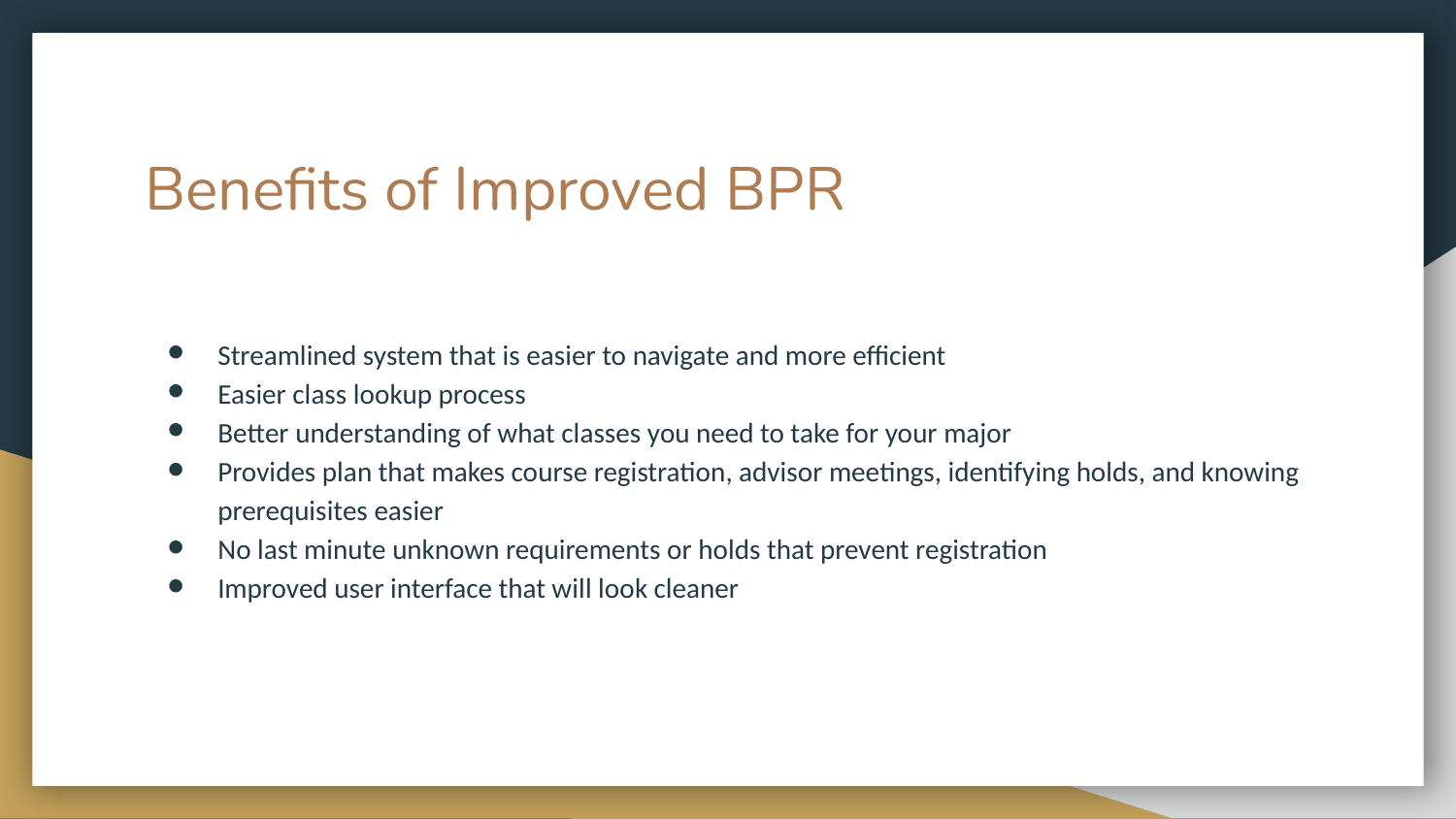

# Benefits of Improved BPR
Streamlined system that is easier to navigate and more efficient
Easier class lookup process
Better understanding of what classes you need to take for your major
Provides plan that makes course registration, advisor meetings, identifying holds, and knowing prerequisites easier
No last minute unknown requirements or holds that prevent registration
Improved user interface that will look cleaner